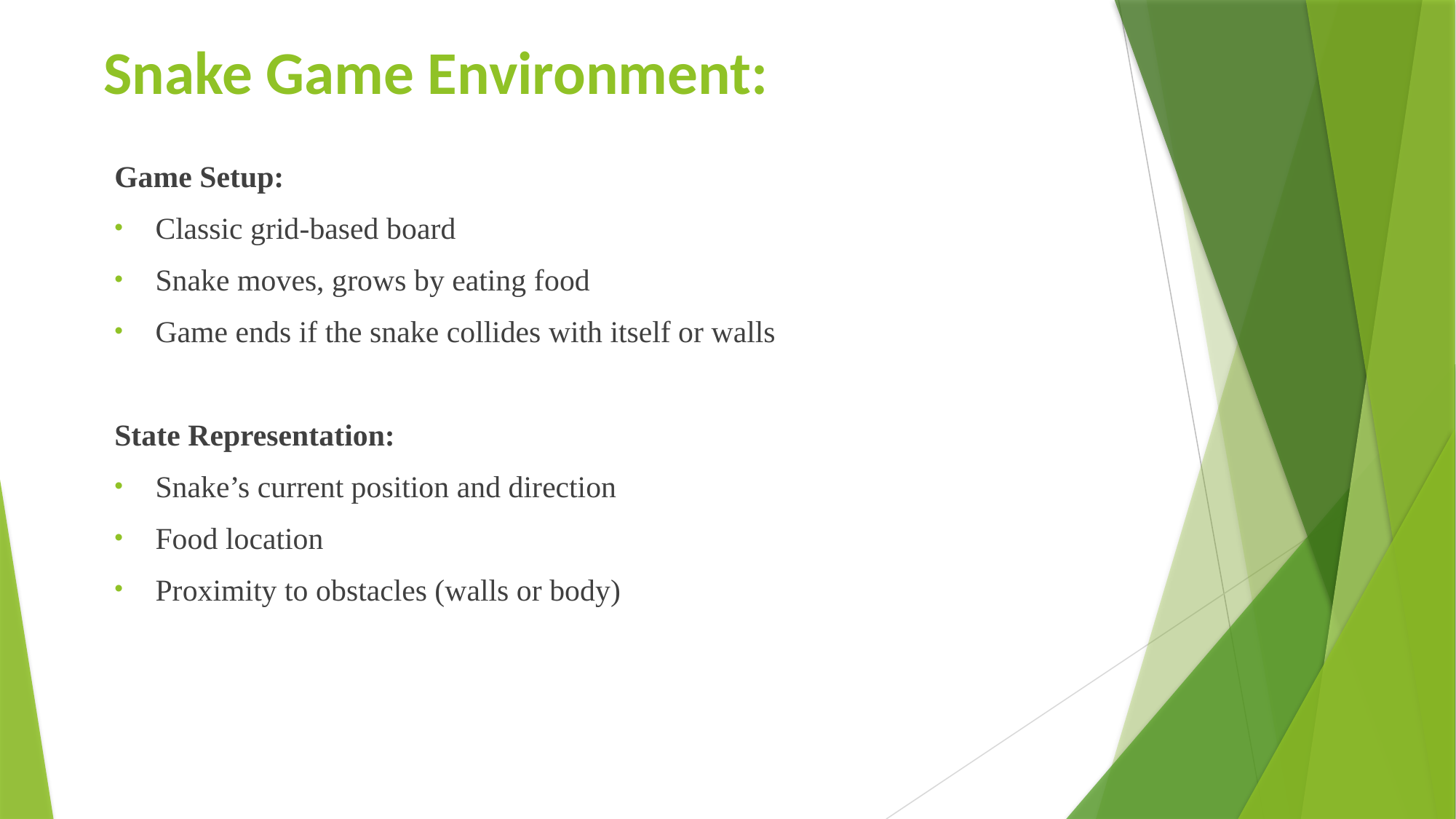

# Snake Game Environment:
Game Setup:
Classic grid-based board
Snake moves, grows by eating food
Game ends if the snake collides with itself or walls

State Representation:
Snake’s current position and direction
Food location
Proximity to obstacles (walls or body)